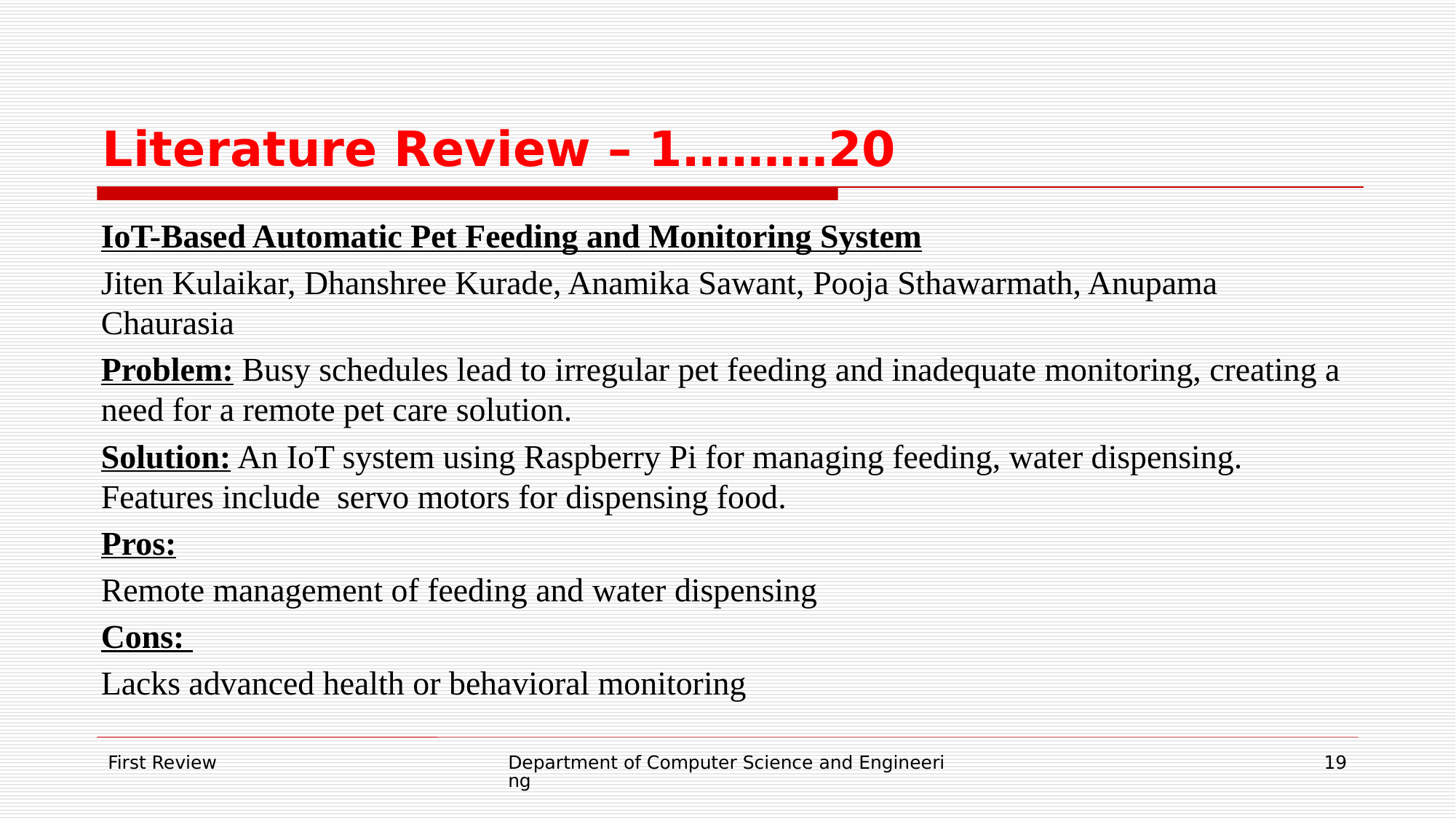

# Literature Review – 1………20
IoT-Based Automatic Pet Feeding and Monitoring System
Jiten Kulaikar, Dhanshree Kurade, Anamika Sawant, Pooja Sthawarmath, Anupama Chaurasia
Problem: Busy schedules lead to irregular pet feeding and inadequate monitoring, creating a need for a remote pet care solution.
Solution: An IoT system using Raspberry Pi for managing feeding, water dispensing. Features include  servo motors for dispensing food.
Pros:
Remote management of feeding and water dispensing
Cons:
Lacks advanced health or behavioral monitoring
First Review
Department of Computer Science and Engineering
19